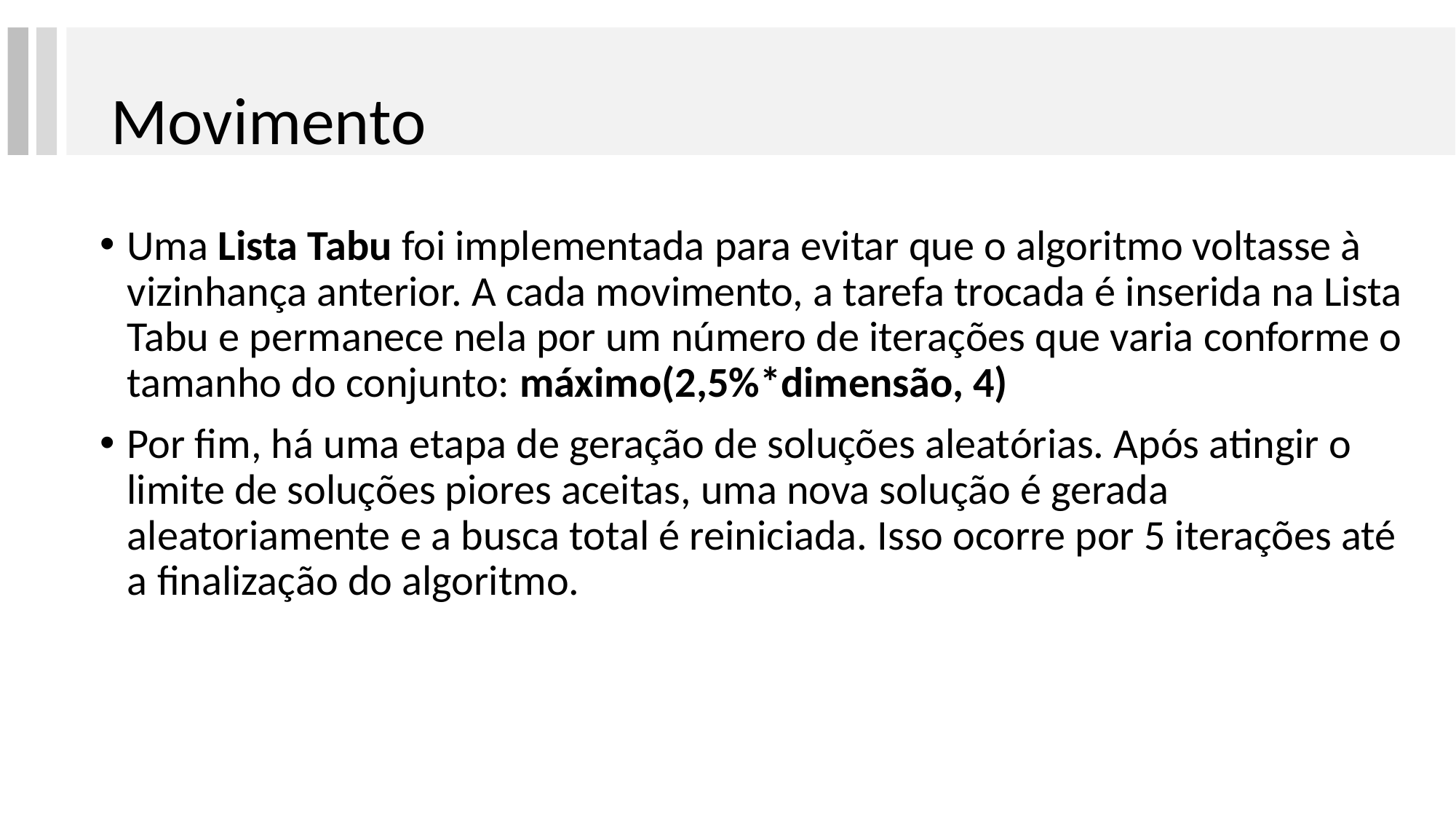

# Movimento
Uma Lista Tabu foi implementada para evitar que o algoritmo voltasse à vizinhança anterior. A cada movimento, a tarefa trocada é inserida na Lista Tabu e permanece nela por um número de iterações que varia conforme o tamanho do conjunto: máximo(2,5%*dimensão, 4)
Por fim, há uma etapa de geração de soluções aleatórias. Após atingir o limite de soluções piores aceitas, uma nova solução é gerada aleatoriamente e a busca total é reiniciada. Isso ocorre por 5 iterações até a finalização do algoritmo.